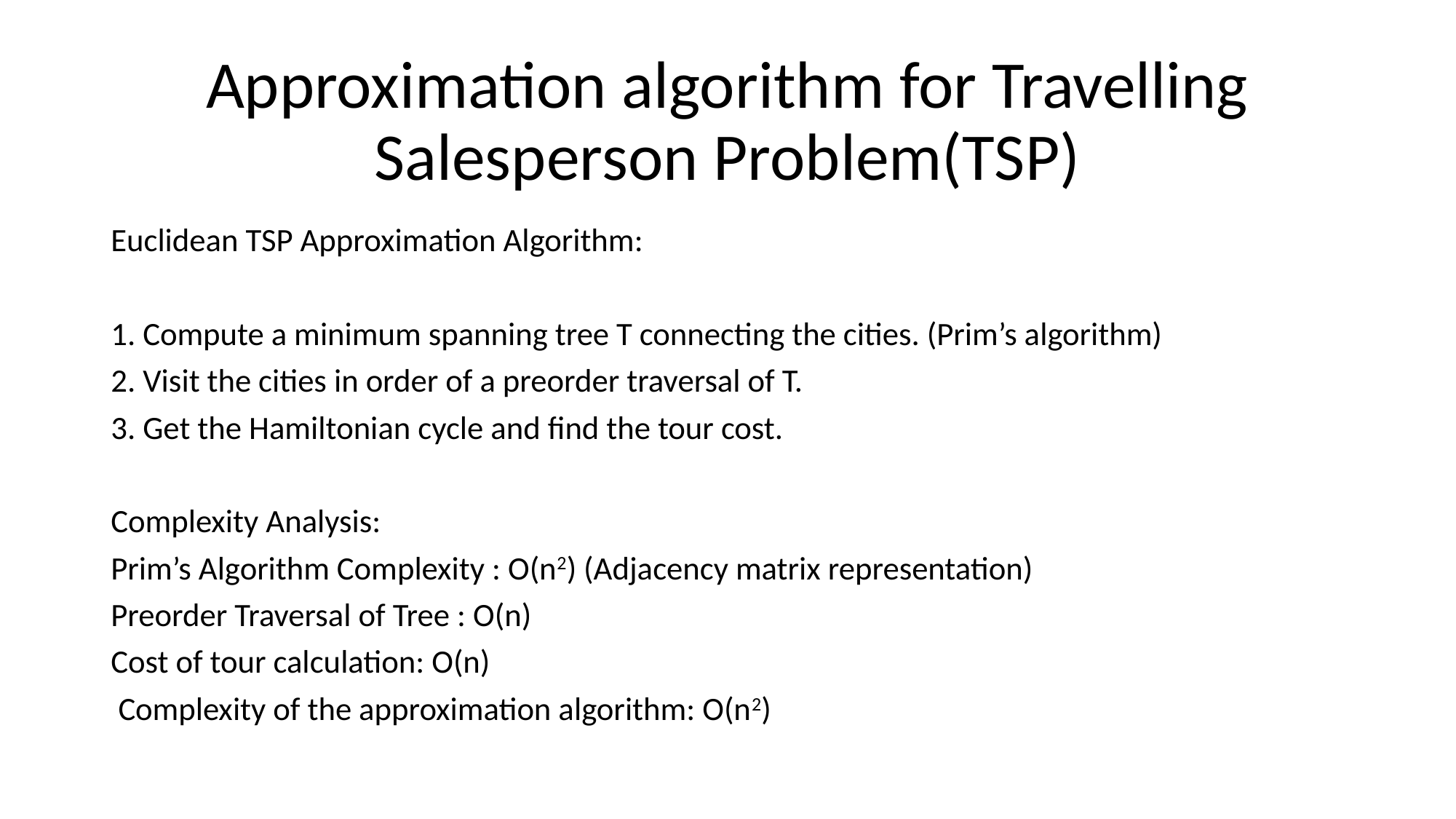

# Approximation algorithm for Travelling Salesperson Problem(TSP)
Euclidean TSP Approximation Algorithm:

1. Compute a minimum spanning tree T connecting the cities. (Prim’s algorithm)
2. Visit the cities in order of a preorder traversal of T.
3. Get the Hamiltonian cycle and find the tour cost.

Complexity Analysis:
Prim’s Algorithm Complexity : O(n2) (Adjacency matrix representation)
Preorder Traversal of Tree : O(n)
Cost of tour calculation: O(n)
 Complexity of the approximation algorithm: O(n2)